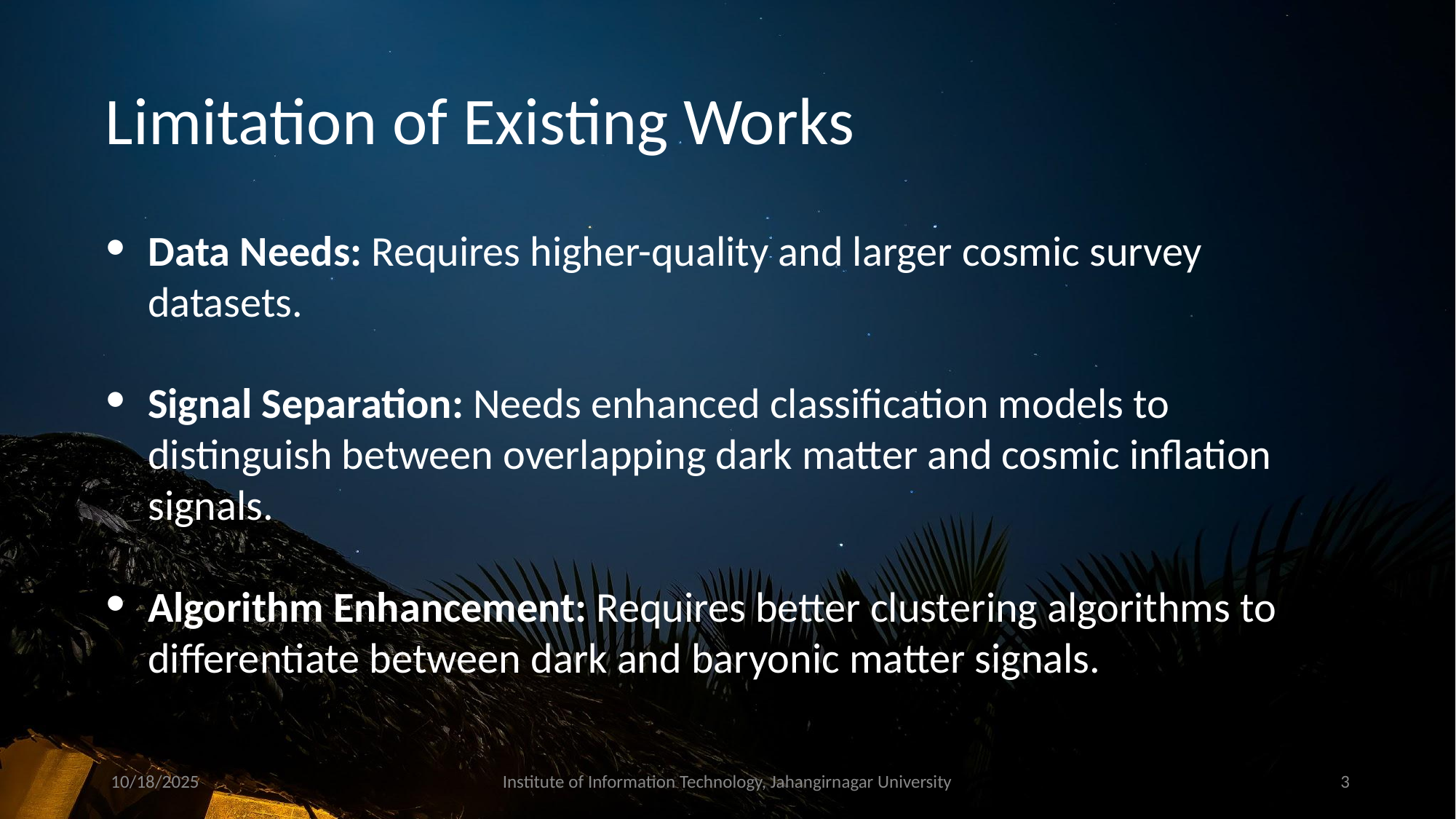

# Limitation of Existing Works
Data Needs: Requires higher-quality and larger cosmic survey datasets.

Signal Separation: Needs enhanced classification models to distinguish between overlapping dark matter and cosmic inflation signals.

Algorithm Enhancement: Requires better clustering algorithms to differentiate between dark and baryonic matter signals.
10/18/2025
Institute of Information Technology, Jahangirnagar University
3